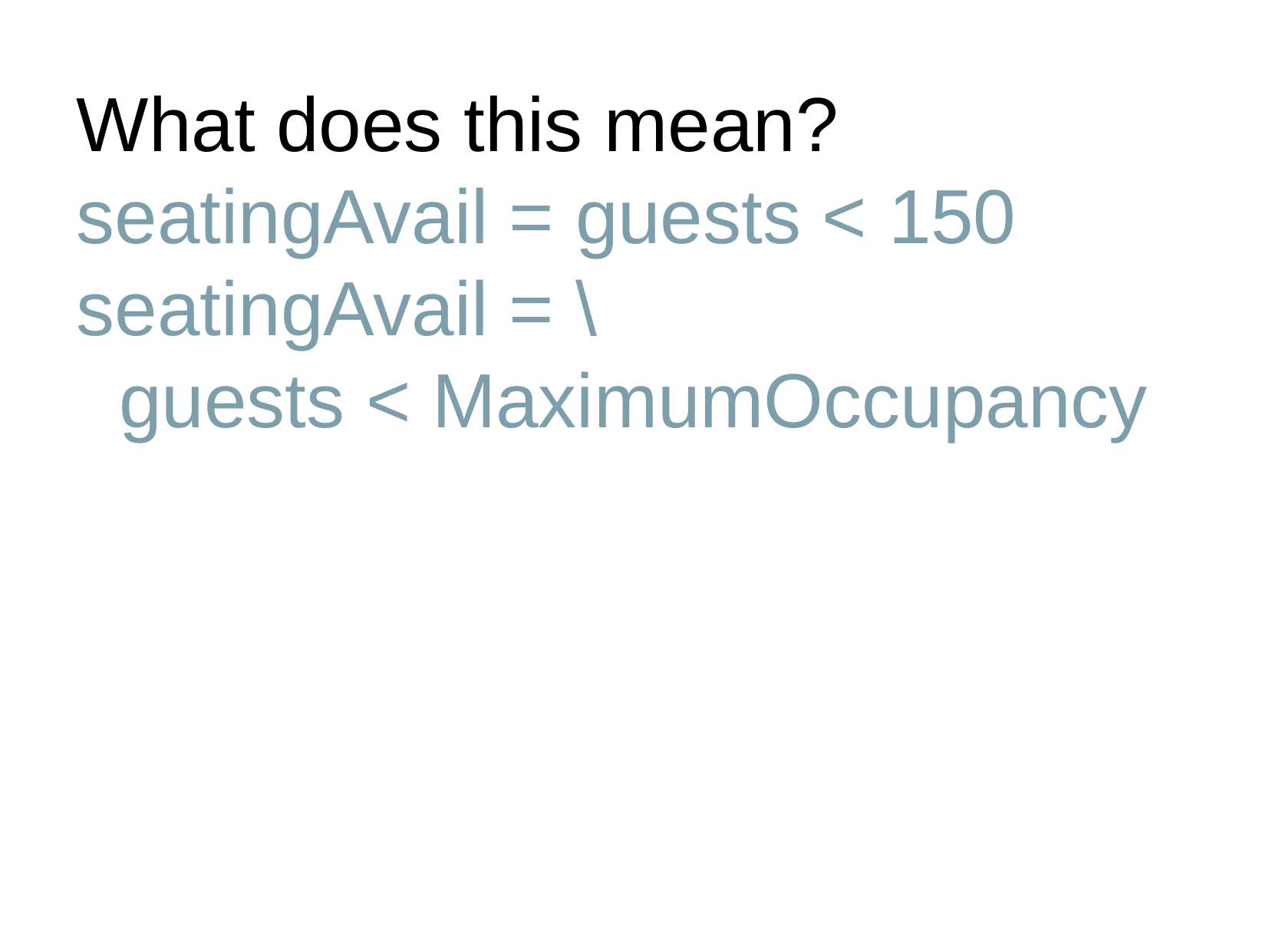

What does this mean?
seatingAvail = guests < 150
seatingAvail = \
  guests < MaximumOccupancy